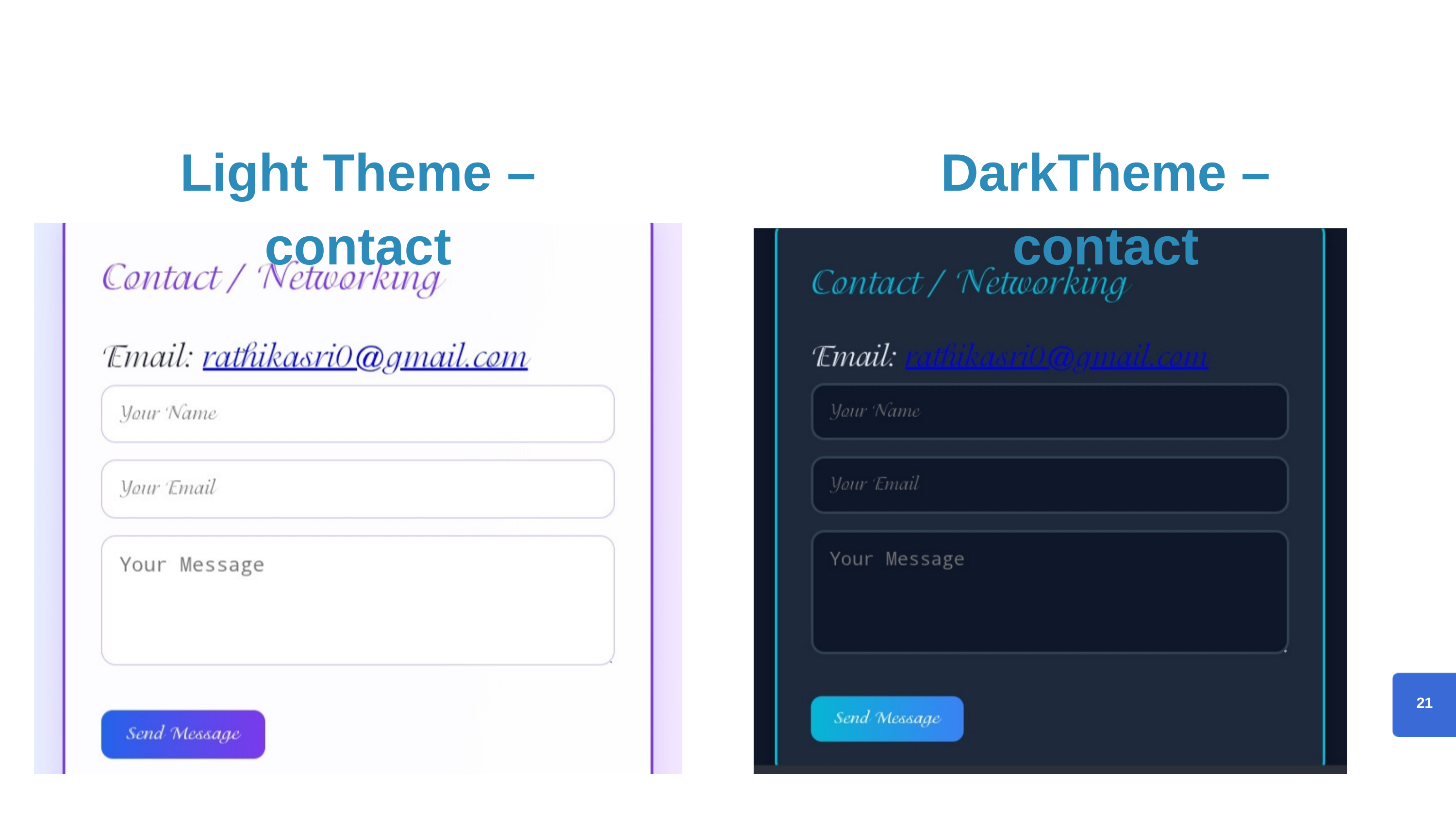

Light Theme – contact
DarkTheme – contact

21